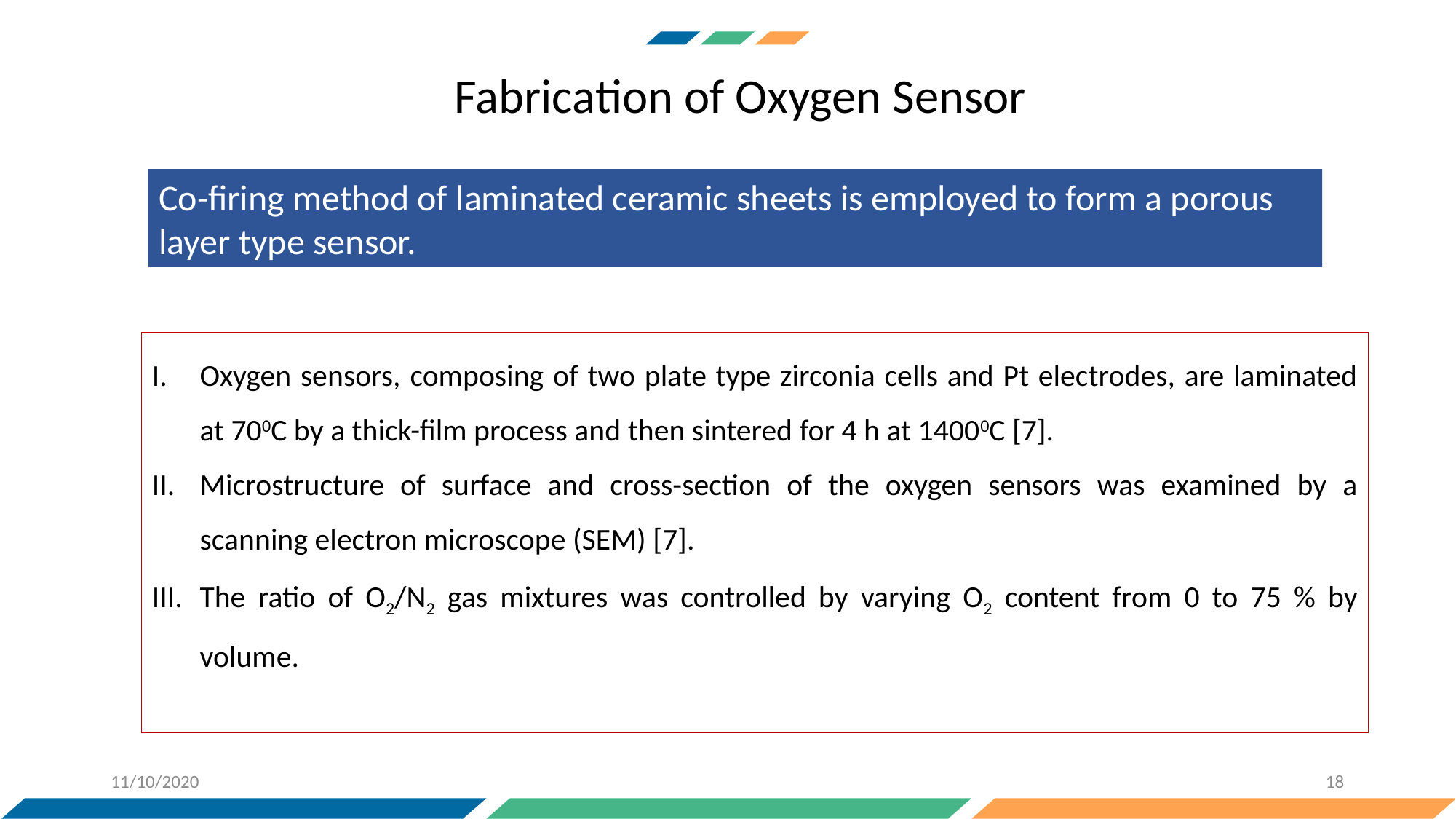

Fabrication of Oxygen Sensor
Co-firing method of laminated ceramic sheets is employed to form a porous layer type sensor.
Oxygen sensors, composing of two plate type zirconia cells and Pt electrodes, are laminated at 700C by a thick-film process and then sintered for 4 h at 14000C [7].
Microstructure of surface and cross-section of the oxygen sensors was examined by a scanning electron microscope (SEM) [7].
The ratio of O2/N2 gas mixtures was controlled by varying O2 content from 0 to 75 % by volume.

11/10/2020
18